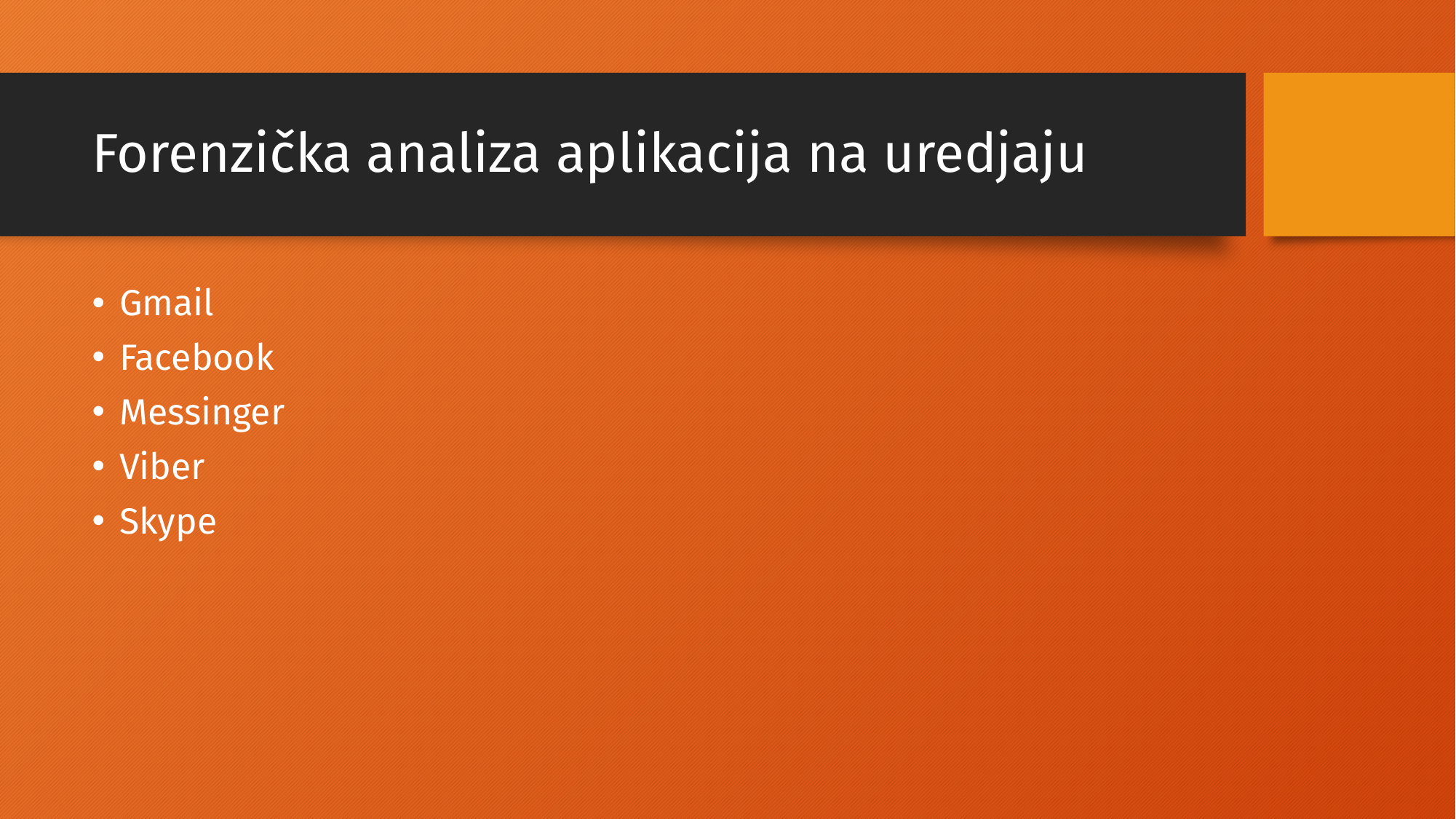

# Forenzička analiza aplikacija na uredjaju
Gmail
Facebook
Messinger
Viber
Skype